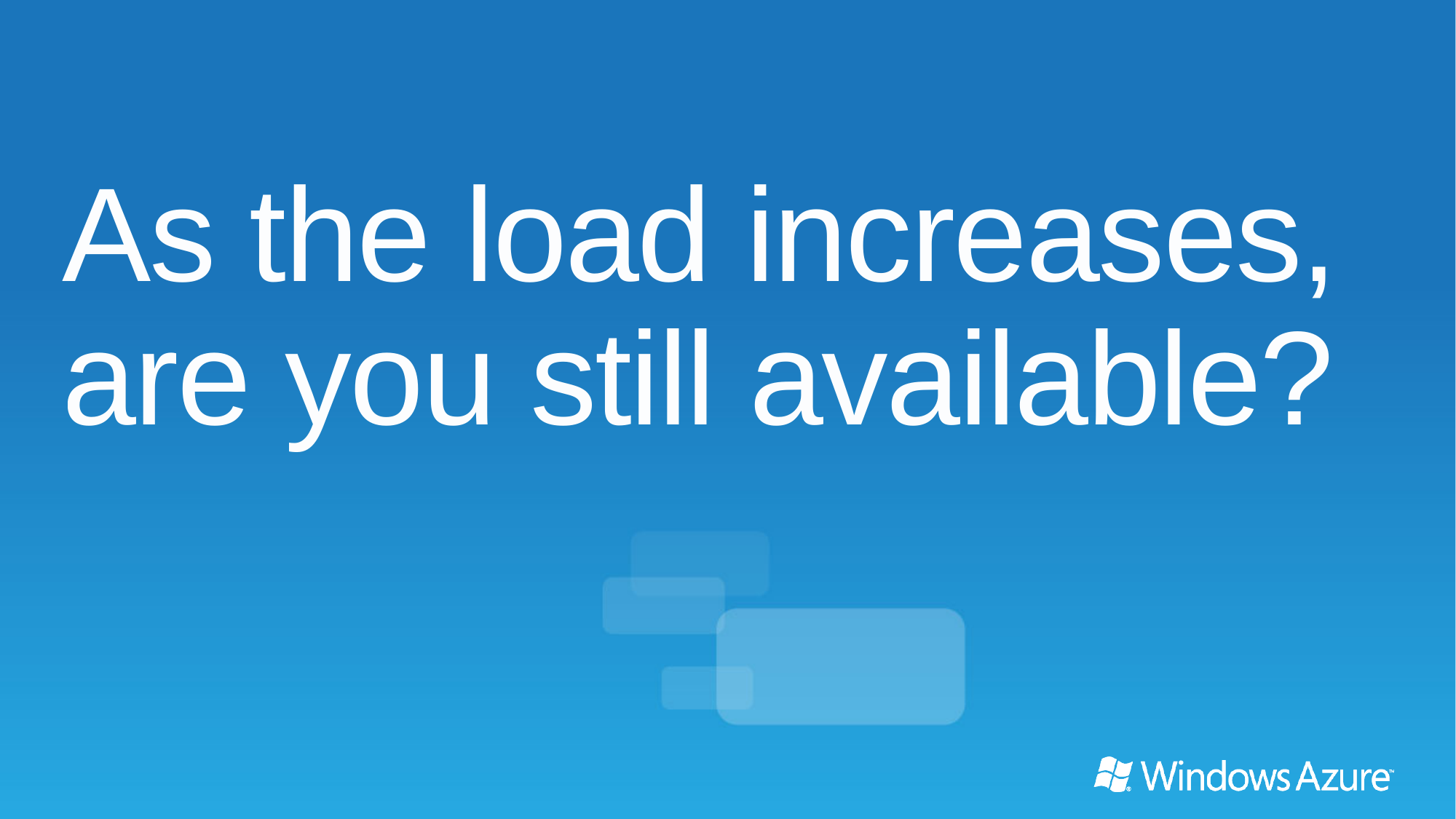

As the load increases, are you still available?